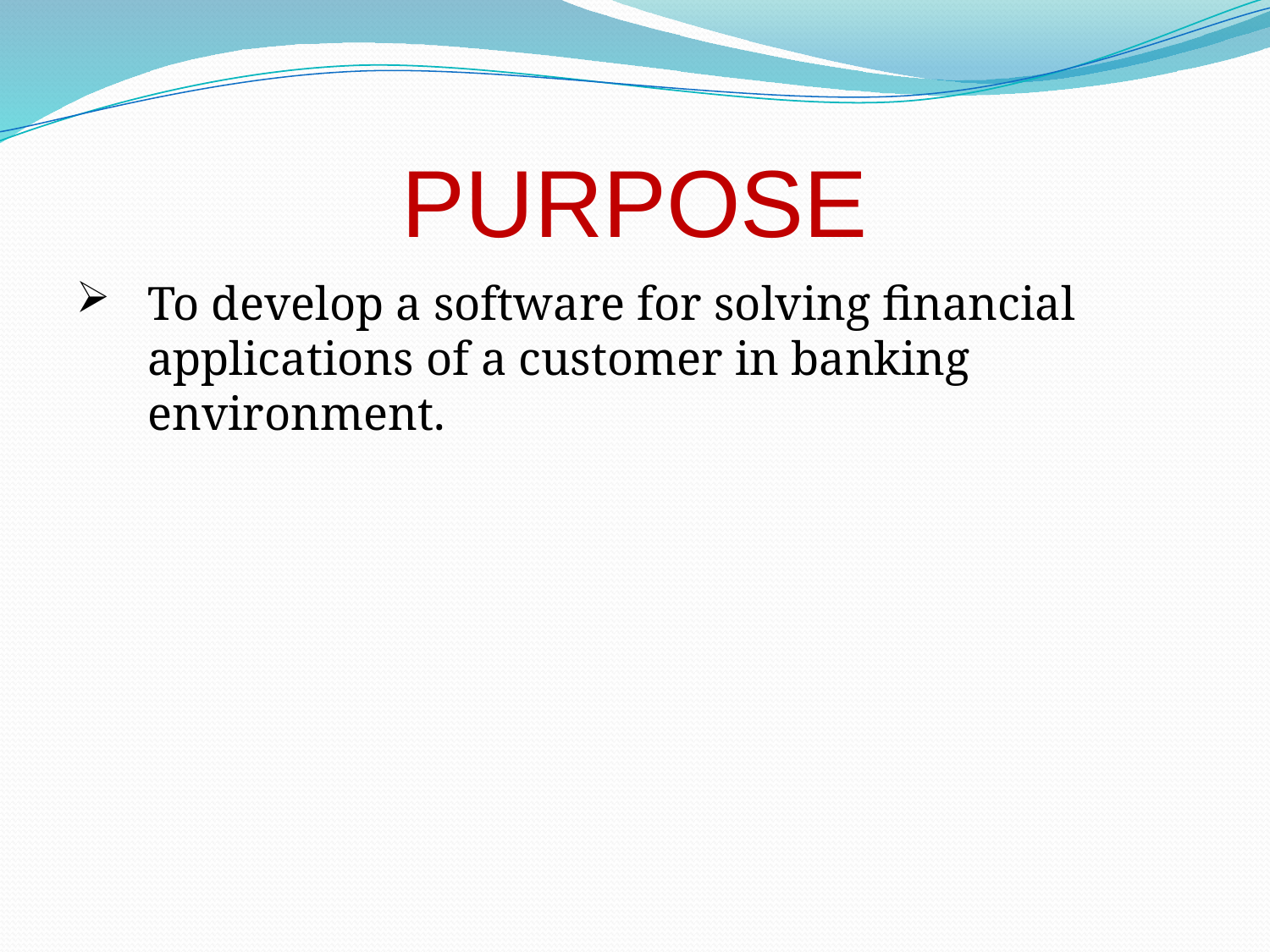

# PURPOSE
To develop a software for solving financial applications of a customer in banking environment.